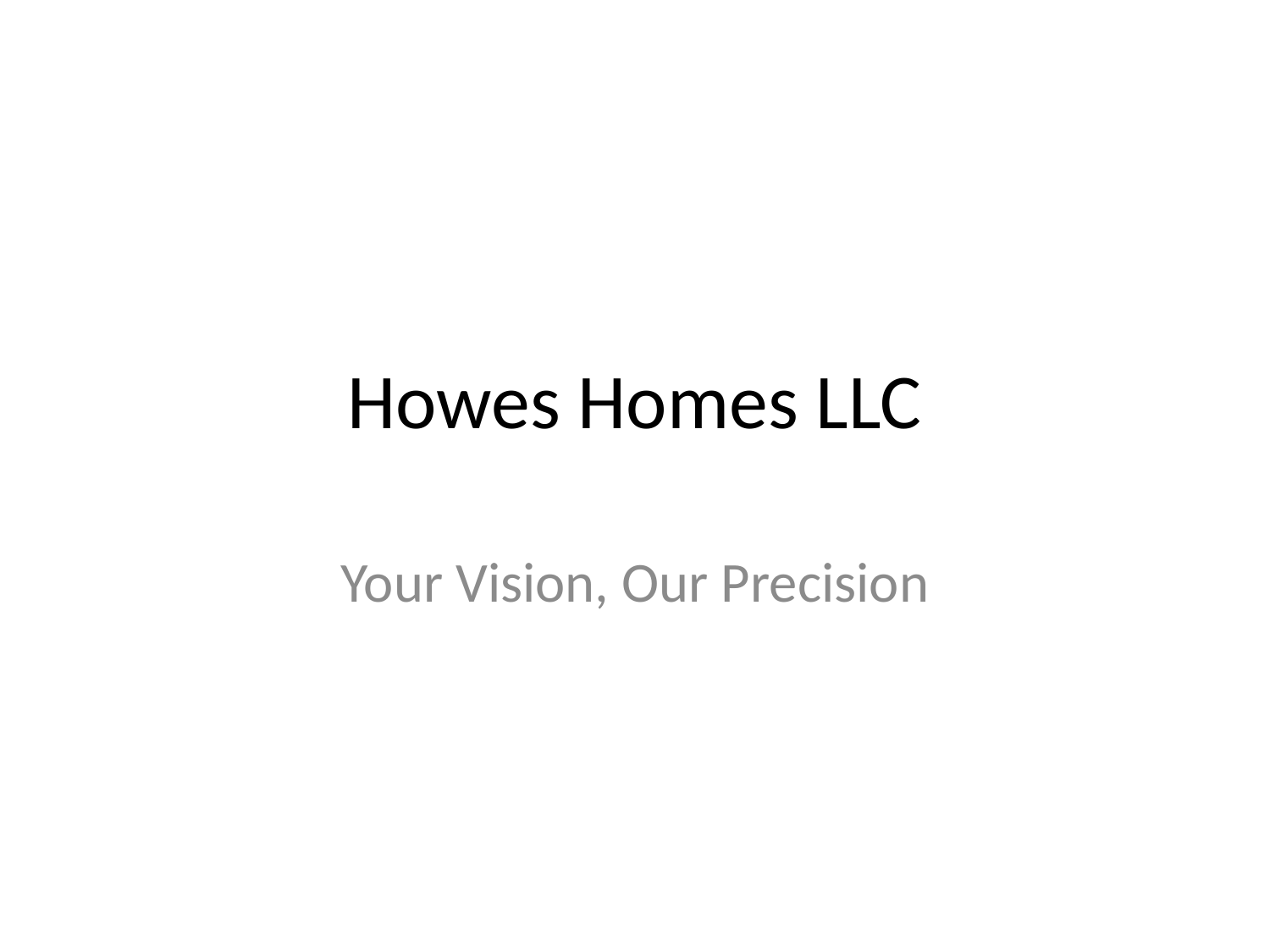

# Howes Homes LLC
Your Vision, Our Precision